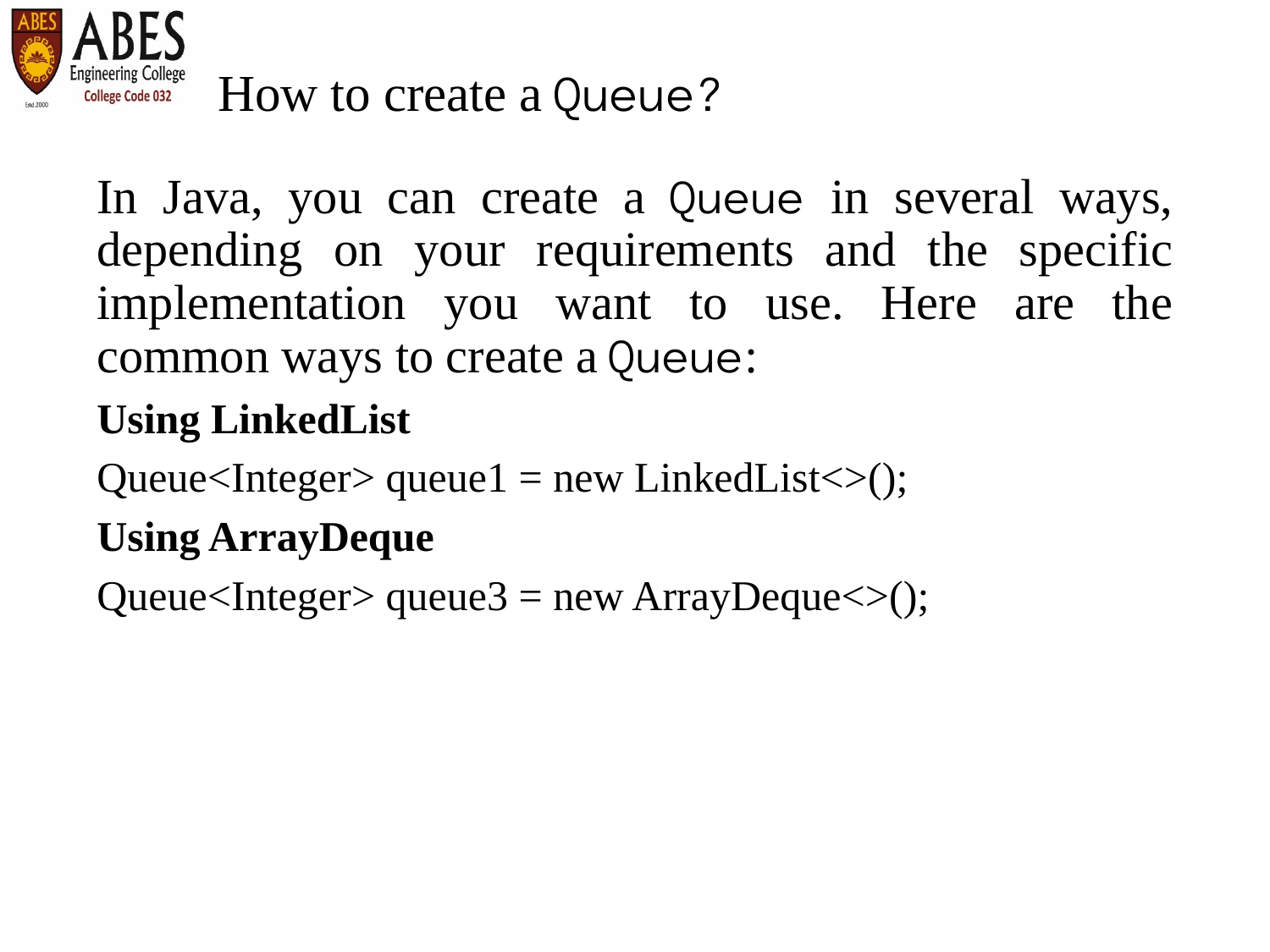

# How to create a Queue?
In Java, you can create a Queue in several ways, depending on your requirements and the specific implementation you want to use. Here are the common ways to create a Queue:
Using LinkedList
Queue<Integer> queue1 = new LinkedList<>();
Using ArrayDeque
Queue<Integer> queue3 = new ArrayDeque<>();